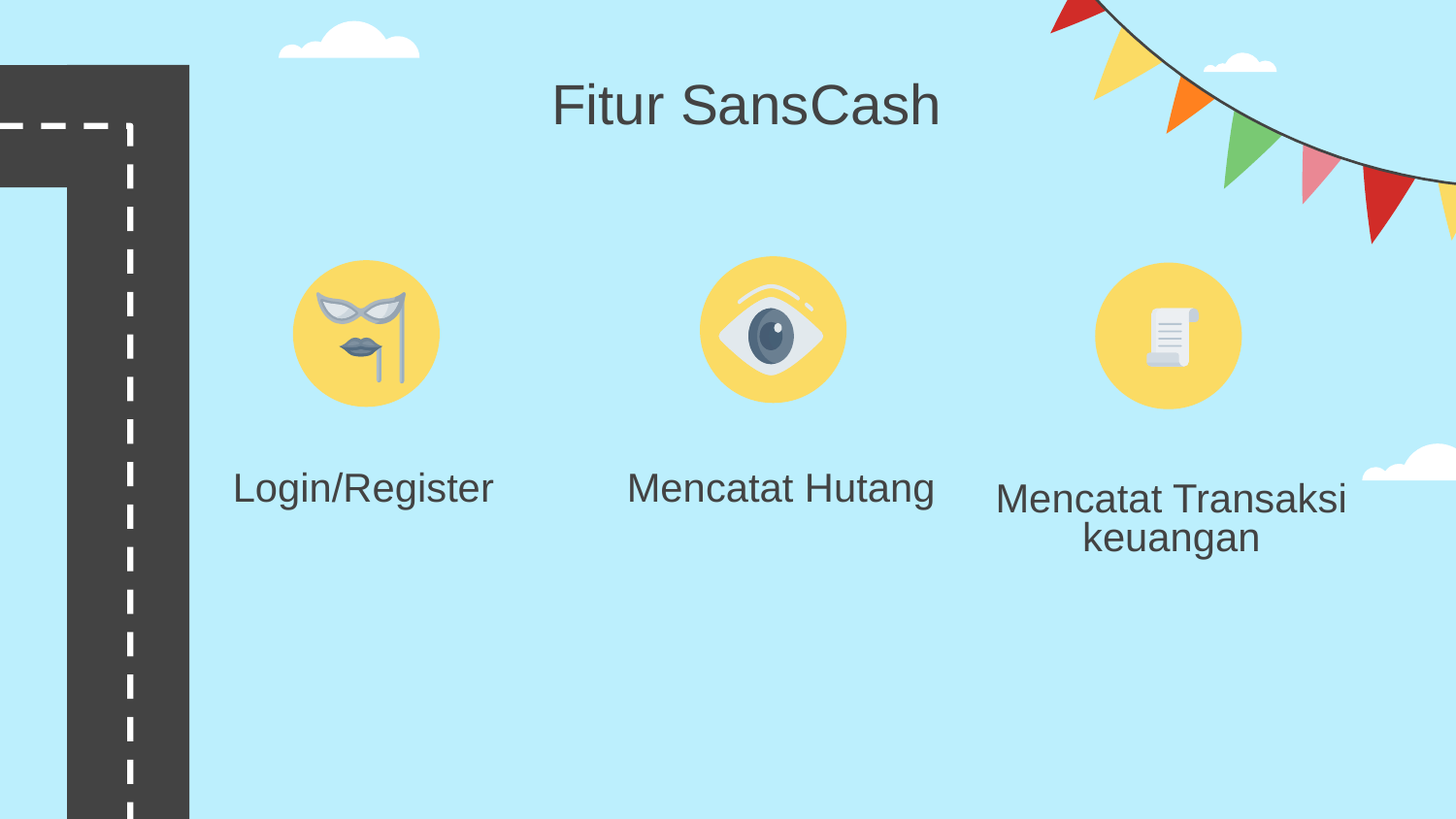

# Fitur SansCash

Login/Register
Mencatat Hutang
Mencatat Transaksi keuangan